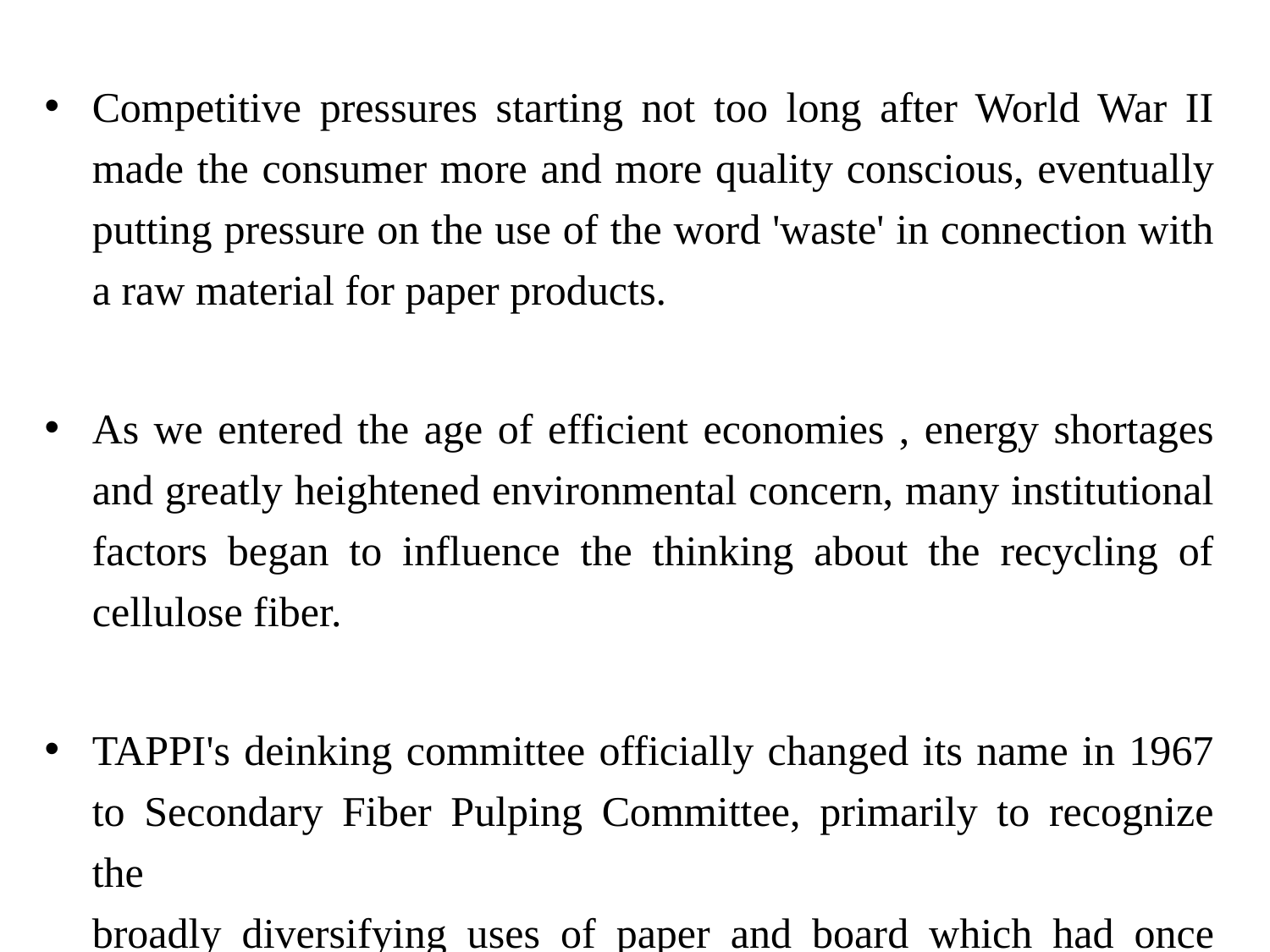

Competitive pressures starting not too long after World War II made the consumer more and more quality conscious, eventually putting pressure on the use of the word 'waste' in connection with a raw material for paper products.

As we entered the age of efficient economies , energy shortages and greatly heightened environmental concern, many institutional factors began to influence the thinking about the recycling of cellulose fiber.

TAPPI's deinking committee officially changed its name in 1967 to Secondary Fiber Pulping Committee, primarily to recognize the
broadly diversifying uses of paper and board which had once served its intended purpose.